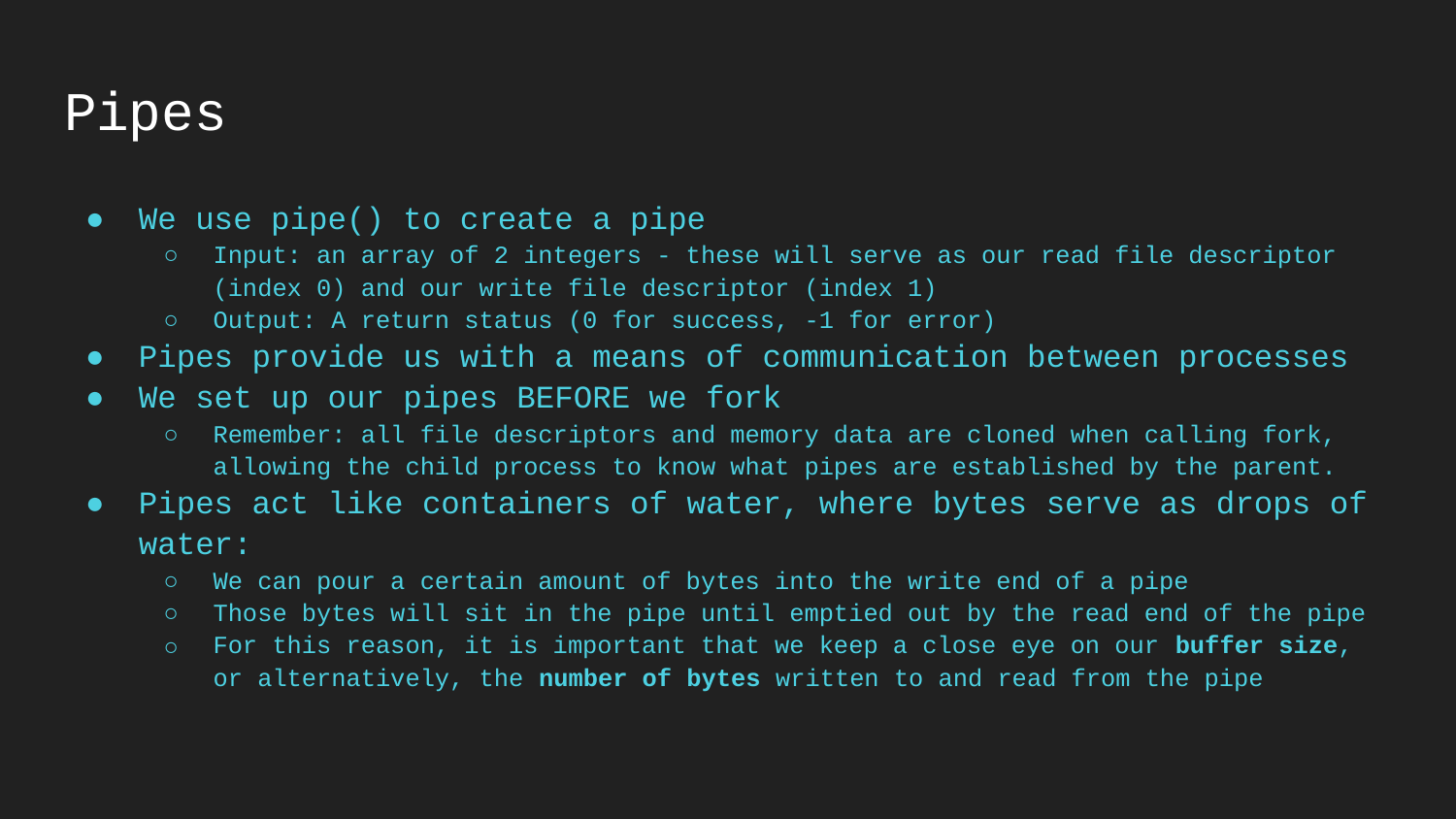

# Pipes
We use pipe() to create a pipe
Input: an array of 2 integers - these will serve as our read file descriptor (index 0) and our write file descriptor (index 1)
Output: A return status (0 for success, -1 for error)
Pipes provide us with a means of communication between processes
We set up our pipes BEFORE we fork
Remember: all file descriptors and memory data are cloned when calling fork, allowing the child process to know what pipes are established by the parent.
Pipes act like containers of water, where bytes serve as drops of water:
We can pour a certain amount of bytes into the write end of a pipe
Those bytes will sit in the pipe until emptied out by the read end of the pipe
For this reason, it is important that we keep a close eye on our buffer size, or alternatively, the number of bytes written to and read from the pipe